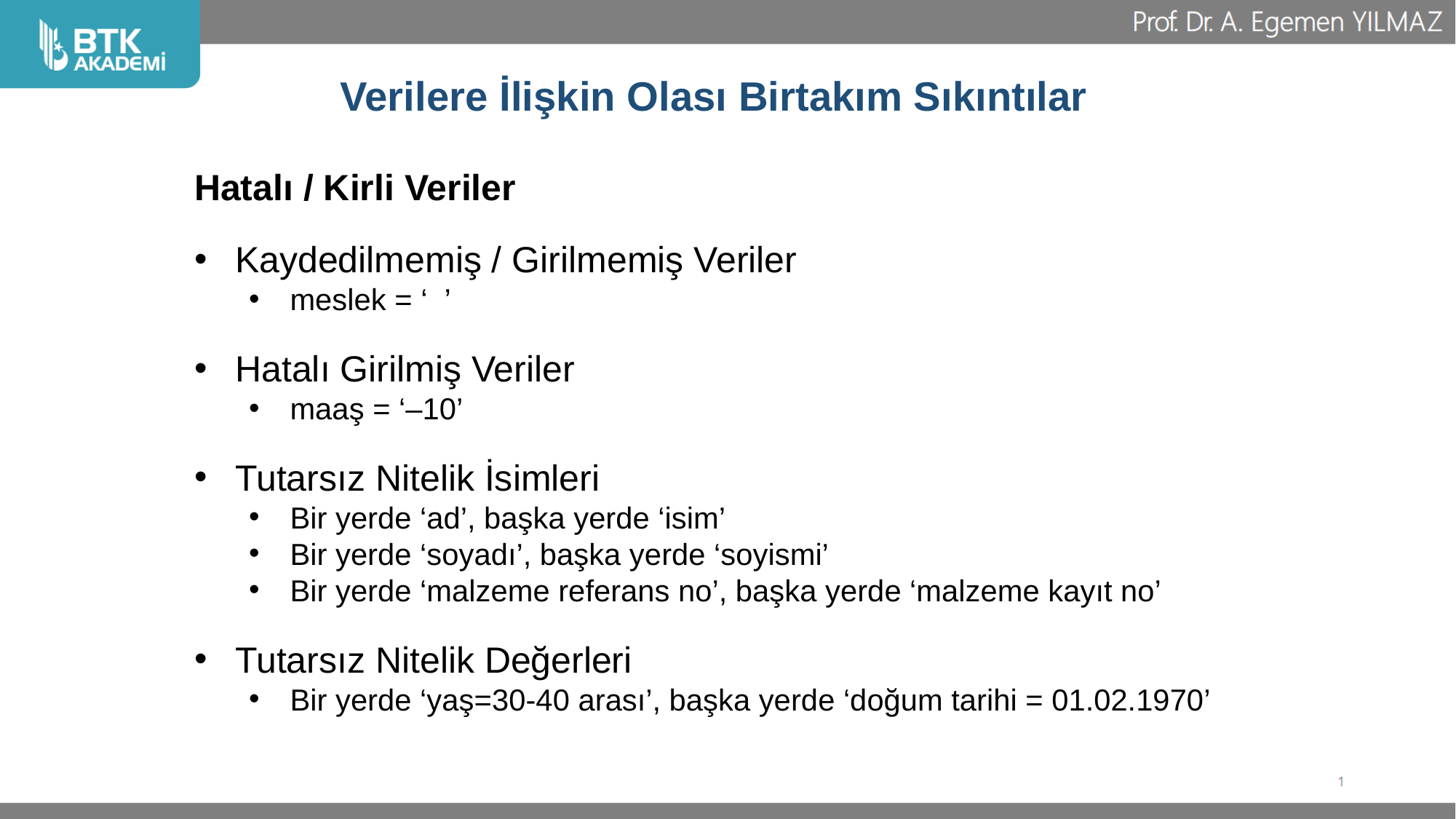

# Verilere İlişkin Olası Birtakım Sıkıntılar
Hatalı / Kirli Veriler

Kaydedilmemiş / Girilmemiş Veriler
meslek = ‘  ’

Hatalı Girilmiş Veriler
maaş = ‘–10’

Tutarsız Nitelik İsimleri
Bir yerde ‘ad’, başka yerde ‘isim’
Bir yerde ‘soyadı’, başka yerde ‘soyismi’
Bir yerde ‘malzeme referans no’, başka yerde ‘malzeme kayıt no’

Tutarsız Nitelik Değerleri
Bir yerde ‘yaş=30-40 arası’, başka yerde ‘doğum tarihi = 01.02.1970’
37